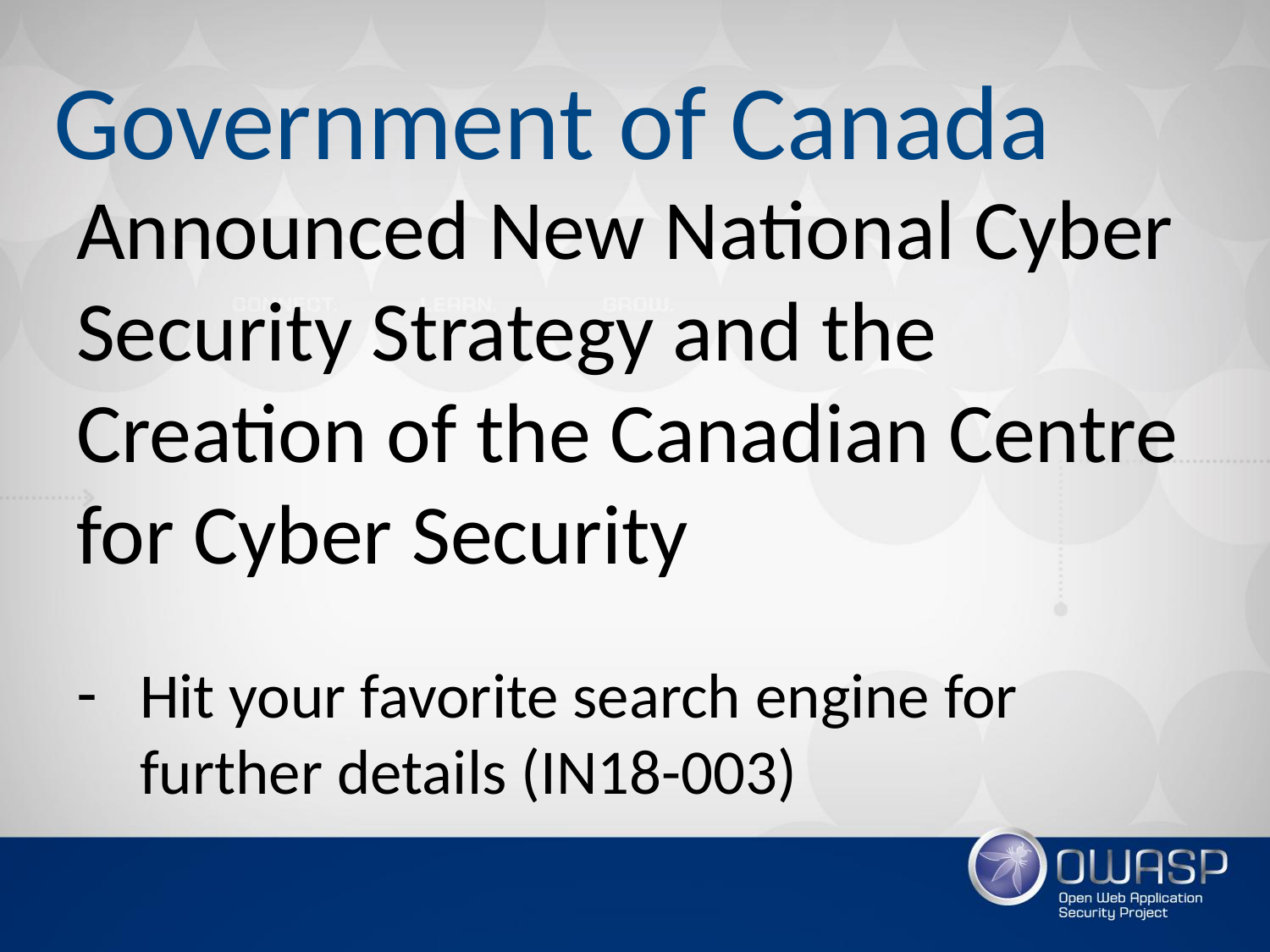

# Government of Canada
Announced New National Cyber Security Strategy and the Creation of the Canadian Centre for Cyber Security

Hit your favorite search engine for further details (IN18-003)